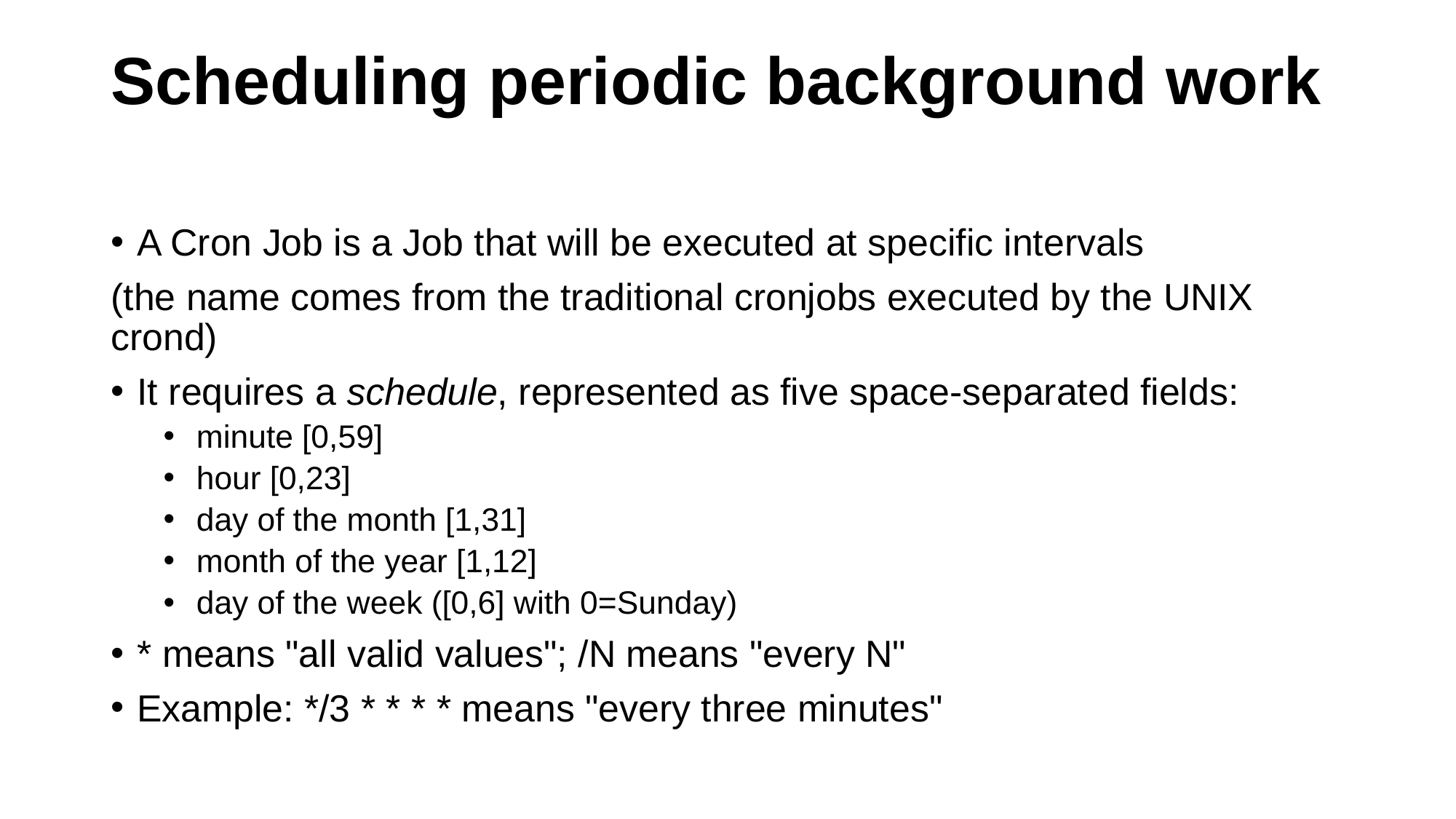

# Scheduling periodic background work
A Cron Job is a Job that will be executed at specific intervals
(the name comes from the traditional cronjobs executed by the UNIX crond)
It requires a schedule, represented as five space-separated fields:
minute [0,59]
hour [0,23]
day of the month [1,31]
month of the year [1,12]
day of the week ([0,6] with 0=Sunday)
* means "all valid values"; /N means "every N"
Example: */3 * * * * means "every three minutes"